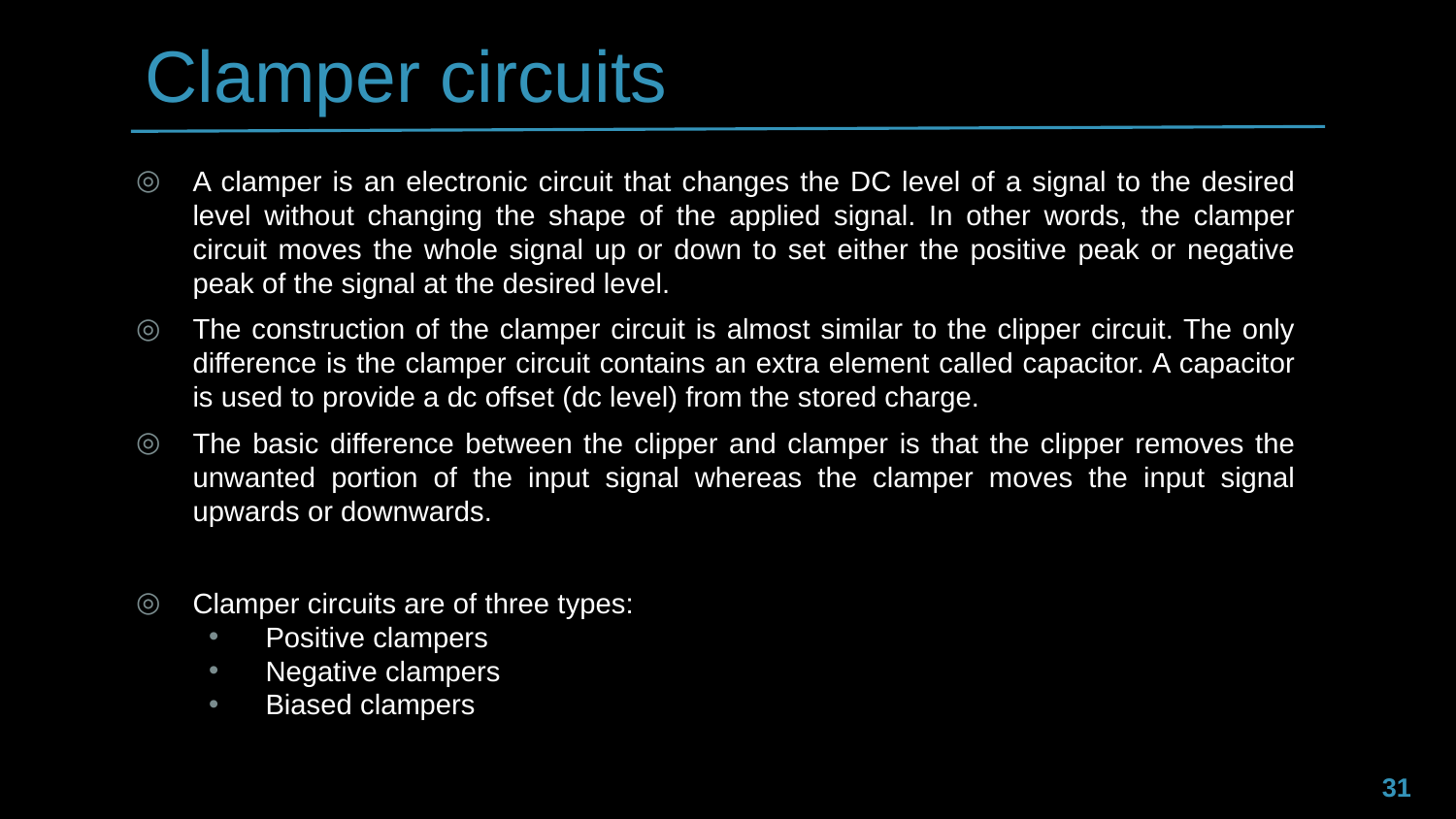

Clamper circuits
A clamper is an electronic circuit that changes the DC level of a signal to the desired level without changing the shape of the applied signal. In other words, the clamper circuit moves the whole signal up or down to set either the positive peak or negative peak of the signal at the desired level.
The construction of the clamper circuit is almost similar to the clipper circuit. The only difference is the clamper circuit contains an extra element called capacitor. A capacitor is used to provide a dc offset (dc level) from the stored charge.
The basic difference between the clipper and clamper is that the clipper removes the unwanted portion of the input signal whereas the clamper moves the input signal upwards or downwards.

Clamper circuits are of three types:
Positive clampers
Negative clampers
Biased clampers

31
Prepared by Ipshita Tasnim Raha